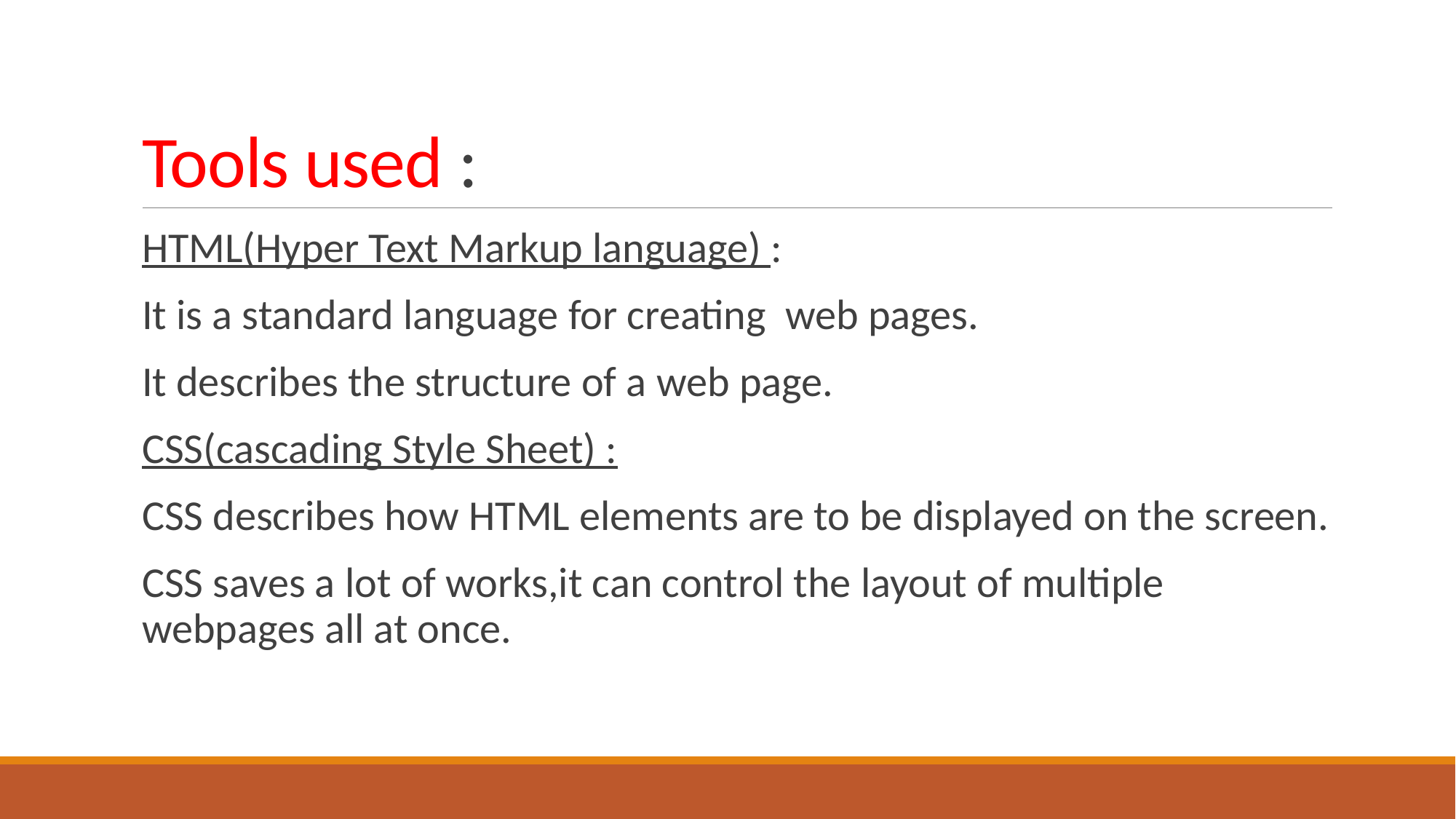

# Tools used :
HTML(Hyper Text Markup language) :
It is a standard language for creating  web pages.
It describes the structure of a web page.
CSS(cascading Style Sheet) :
CSS describes how HTML elements are to be displayed on the screen.
CSS saves a lot of works,it can control the layout of multiple webpages all at once.